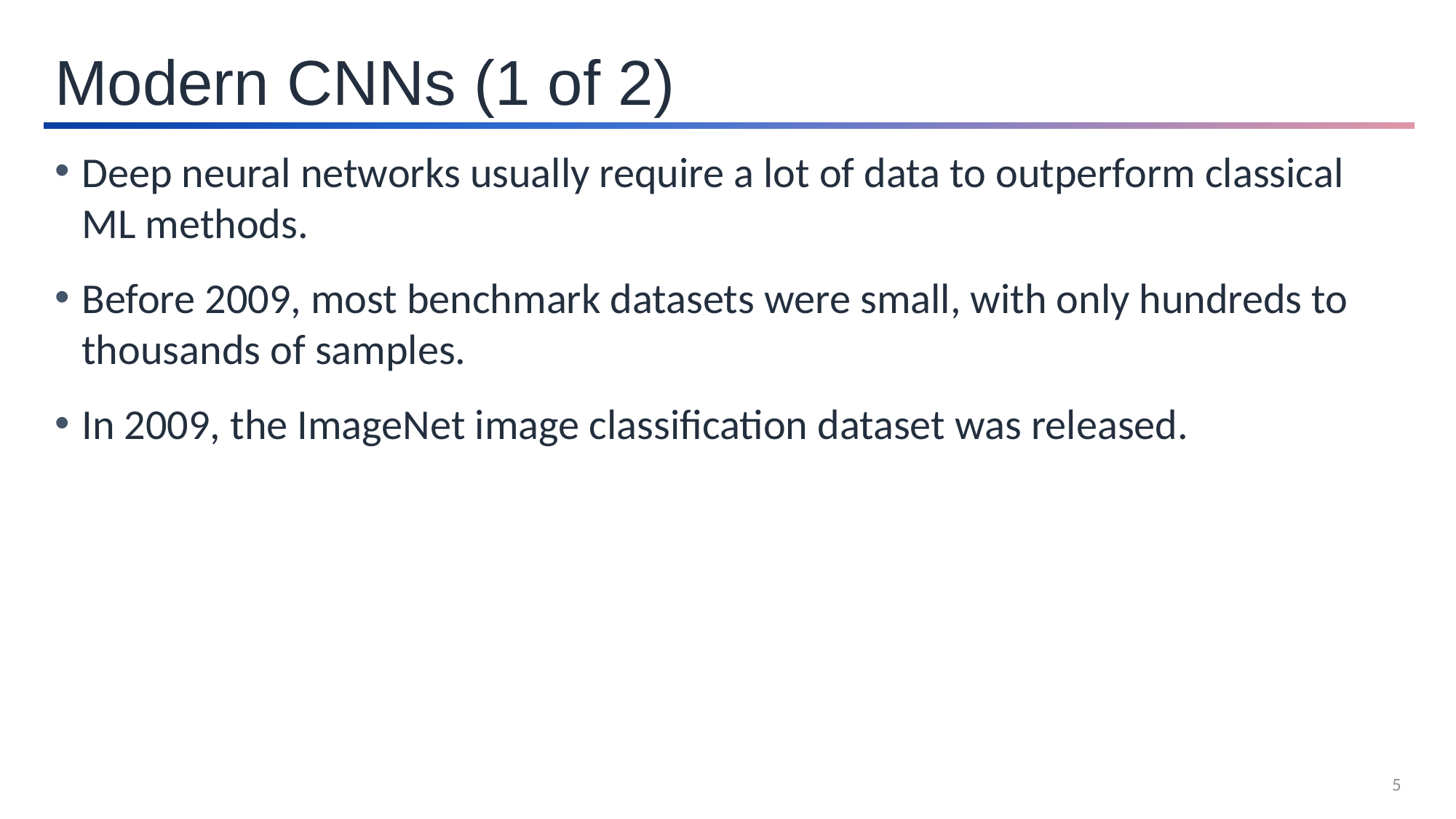

Modern CNNs (1 of 2)
Deep neural networks usually require a lot of data to outperform classical ML methods.
Before 2009, most benchmark datasets were small, with only hundreds to thousands of samples.
In 2009, the ImageNet image classification dataset was released.
5